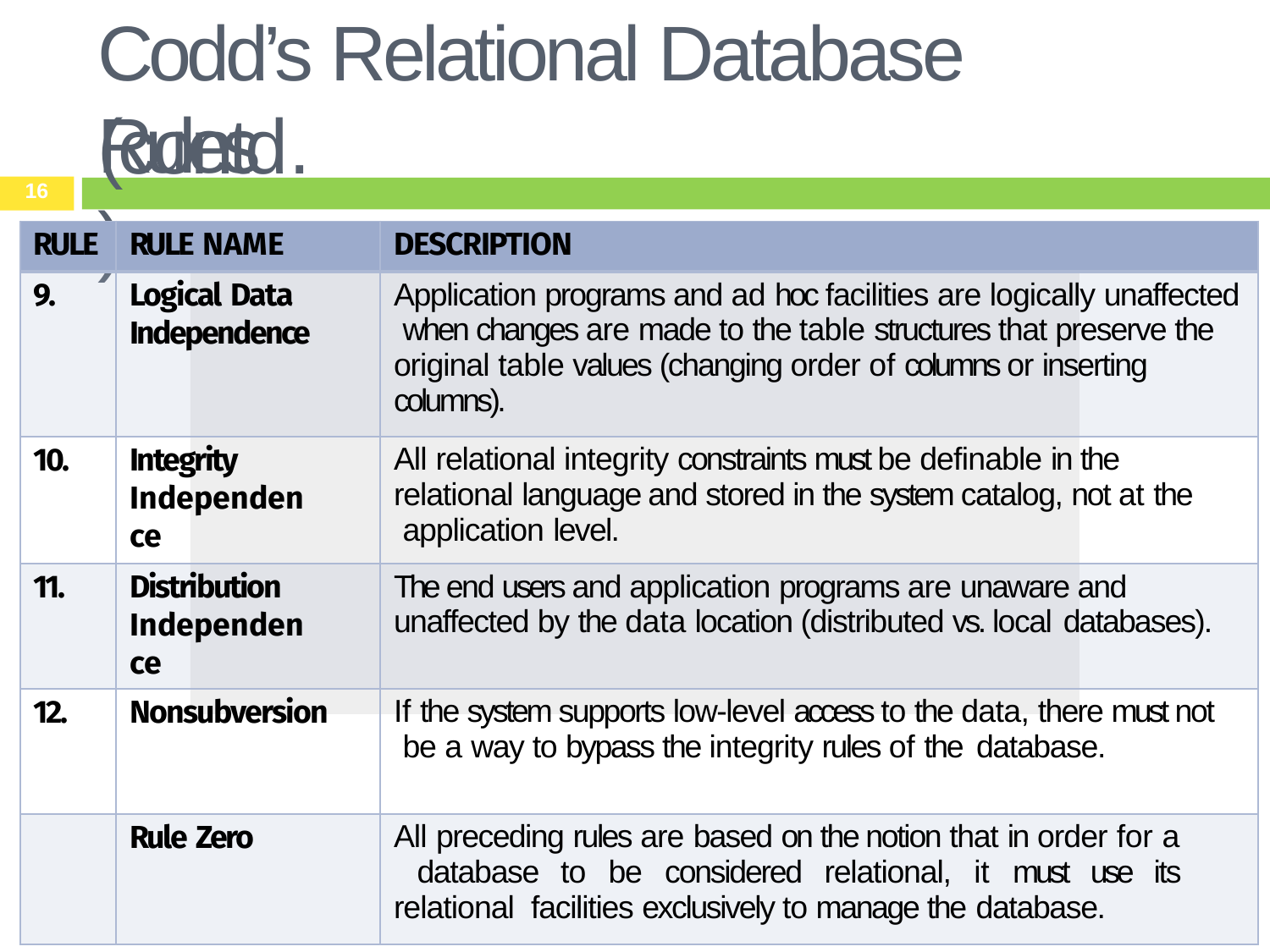

# Codd’s Relational Database Rules
(contd.)
16

| RULE | RULE NAME | DESCRIPTION |
| --- | --- | --- |
| 9. | Logical Data Independence | Application programs and ad hoc facilities are logically unaffected when changes are made to the table structures that preserve the original table values (changing order of columns or inserting columns). |
| 10. | Integrity Independence | All relational integrity constraints must be definable in the relational language and stored in the system catalog, not at the application level. |
| 11. | Distribution Independence | The end users and application programs are unaware and unaffected by the data location (distributed vs. local databases). |
| 12. | Nonsubversion | If the system supports low-level access to the data, there must not be a way to bypass the integrity rules of the database. |
|  | Rule Zero | All preceding rules are based on the notion that in order for a database to be considered relational, it must use its relational facilities exclusively to manage the database. |